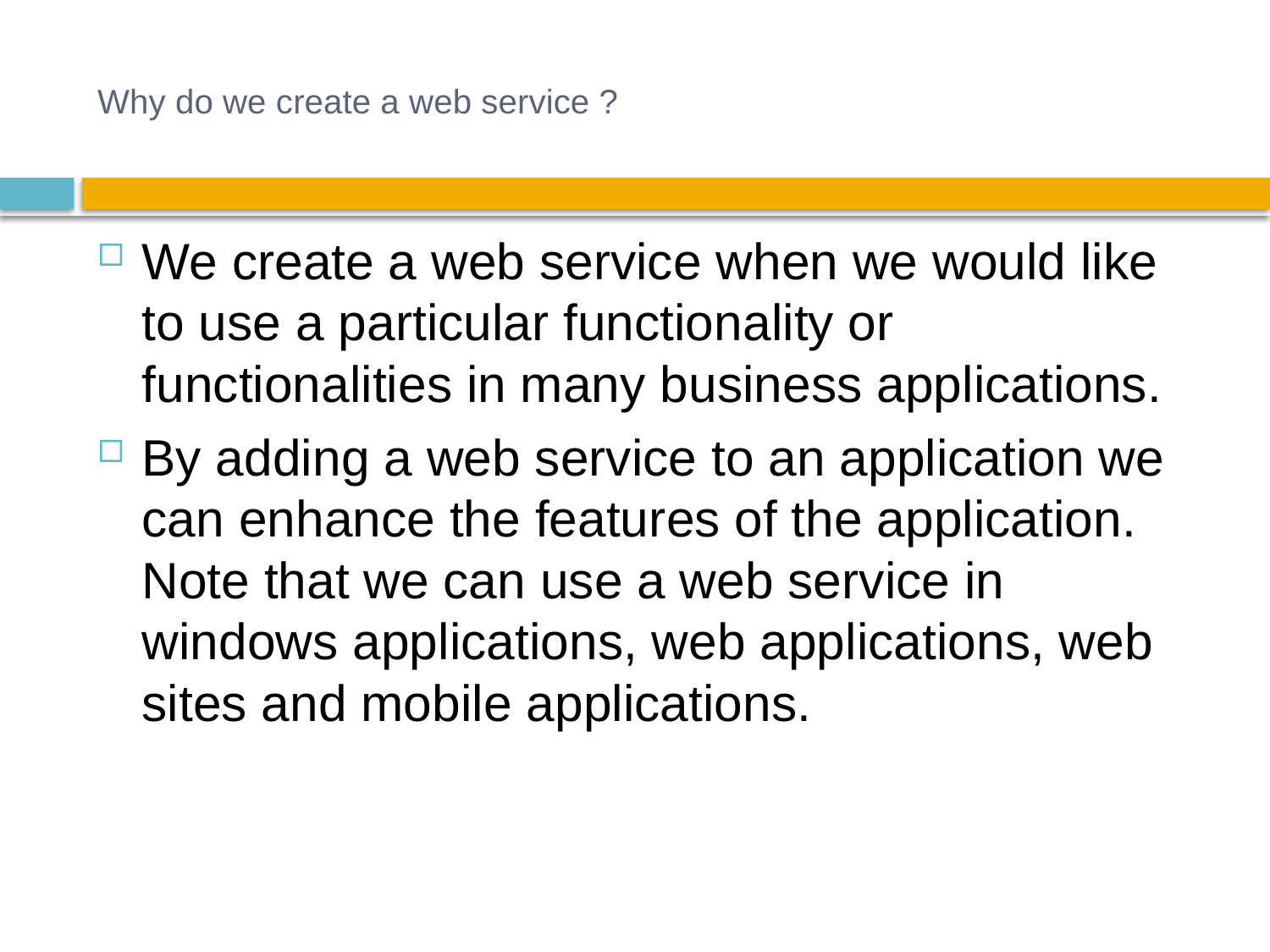

# Why do we create a web service ?
We create a web service when we would like to use a particular functionality or functionalities in many business applications.
By adding a web service to an application we can enhance the features of the application. Note that we can use a web service in windows applications, web applications, web sites and mobile applications.